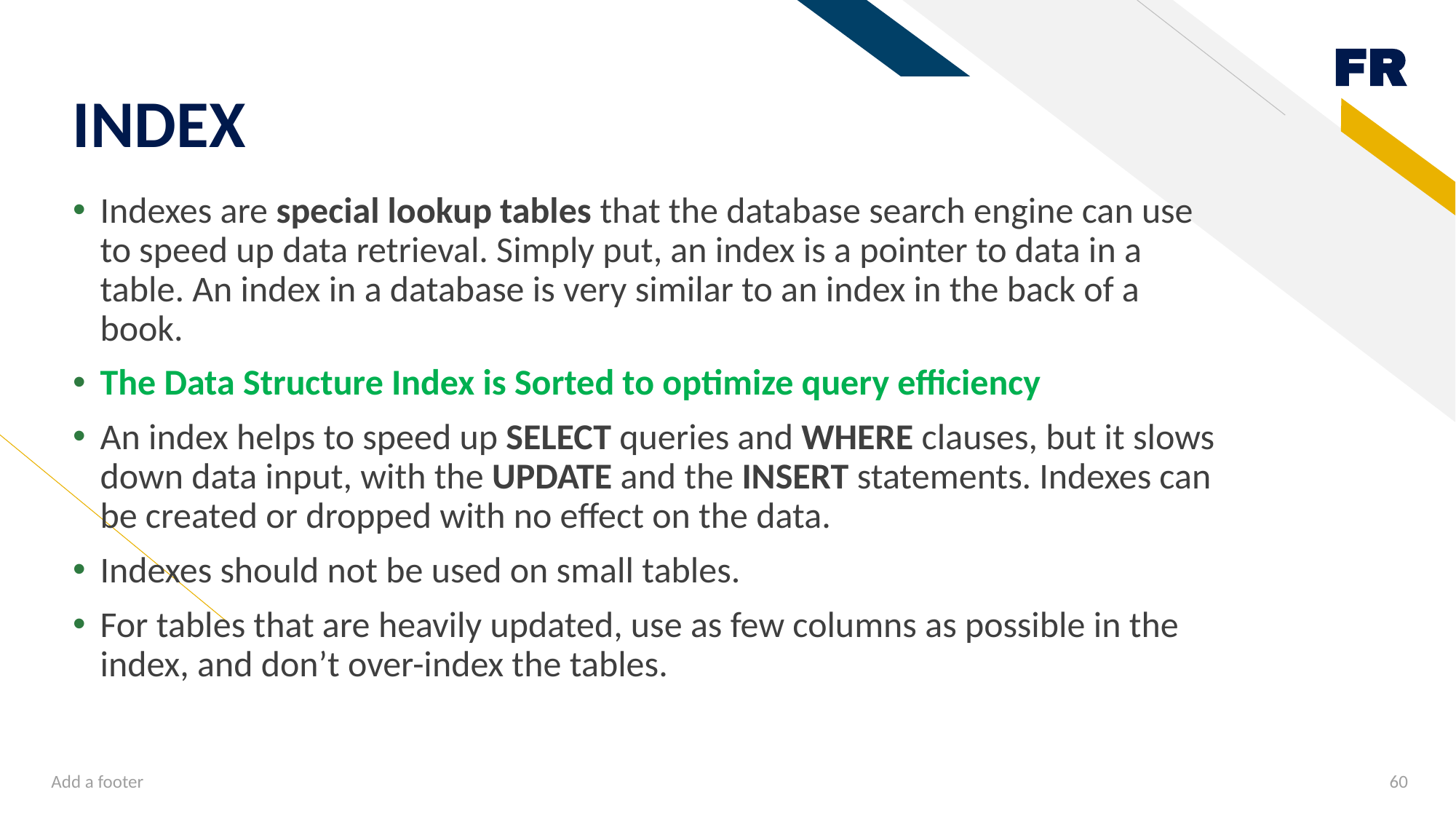

# INDEX
Indexes are special lookup tables that the database search engine can use to speed up data retrieval. Simply put, an index is a pointer to data in a table. An index in a database is very similar to an index in the back of a book.
The Data Structure Index is Sorted to optimize query efficiency
An index helps to speed up SELECT queries and WHERE clauses, but it slows down data input, with the UPDATE and the INSERT statements. Indexes can be created or dropped with no effect on the data.
Indexes should not be used on small tables.
For tables that are heavily updated, use as few columns as possible in the index, and don’t over-index the tables.
Add a footer
60